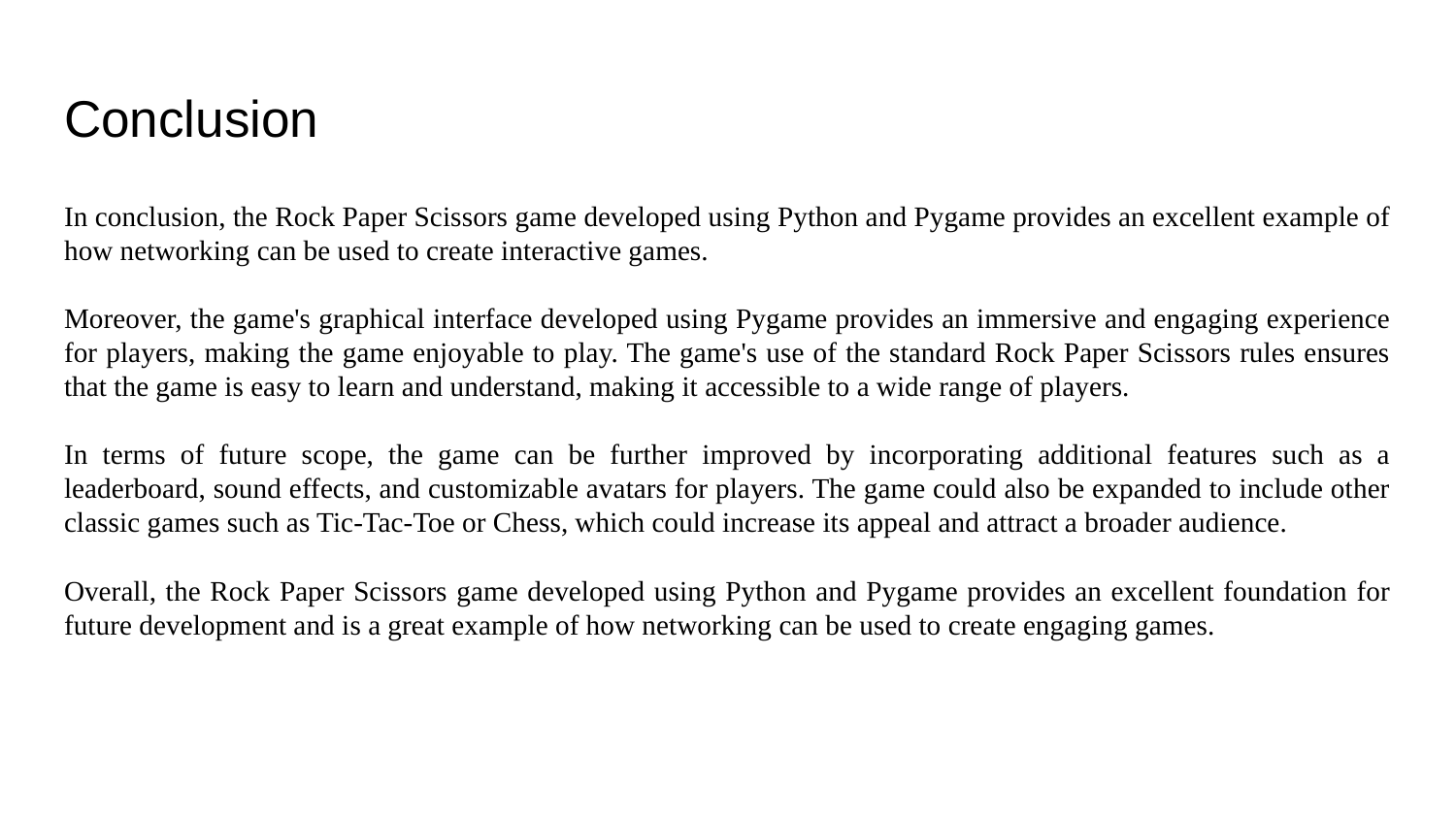

# Conclusion
In conclusion, the Rock Paper Scissors game developed using Python and Pygame provides an excellent example of how networking can be used to create interactive games.

Moreover, the game's graphical interface developed using Pygame provides an immersive and engaging experience for players, making the game enjoyable to play. The game's use of the standard Rock Paper Scissors rules ensures that the game is easy to learn and understand, making it accessible to a wide range of players.

In terms of future scope, the game can be further improved by incorporating additional features such as a leaderboard, sound effects, and customizable avatars for players. The game could also be expanded to include other classic games such as Tic-Tac-Toe or Chess, which could increase its appeal and attract a broader audience.

Overall, the Rock Paper Scissors game developed using Python and Pygame provides an excellent foundation for future development and is a great example of how networking can be used to create engaging games.